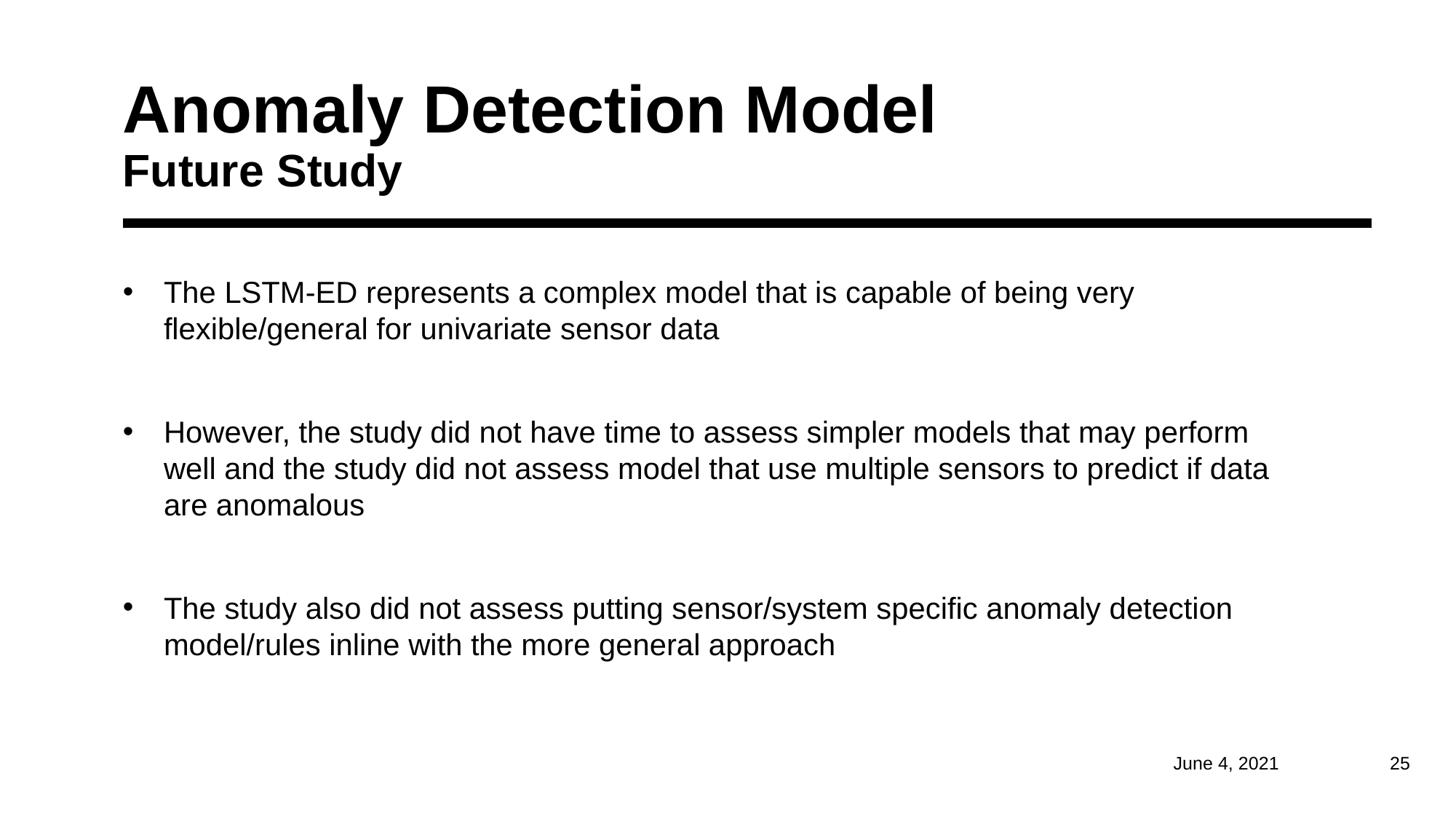

# Anomaly Detection Model Future Study
The LSTM-ED represents a complex model that is capable of being very flexible/general for univariate sensor data

However, the study did not have time to assess simpler models that may perform well and the study did not assess model that use multiple sensors to predict if data are anomalous

The study also did not assess putting sensor/system specific anomaly detection model/rules inline with the more general approach

June 4, 2021
25